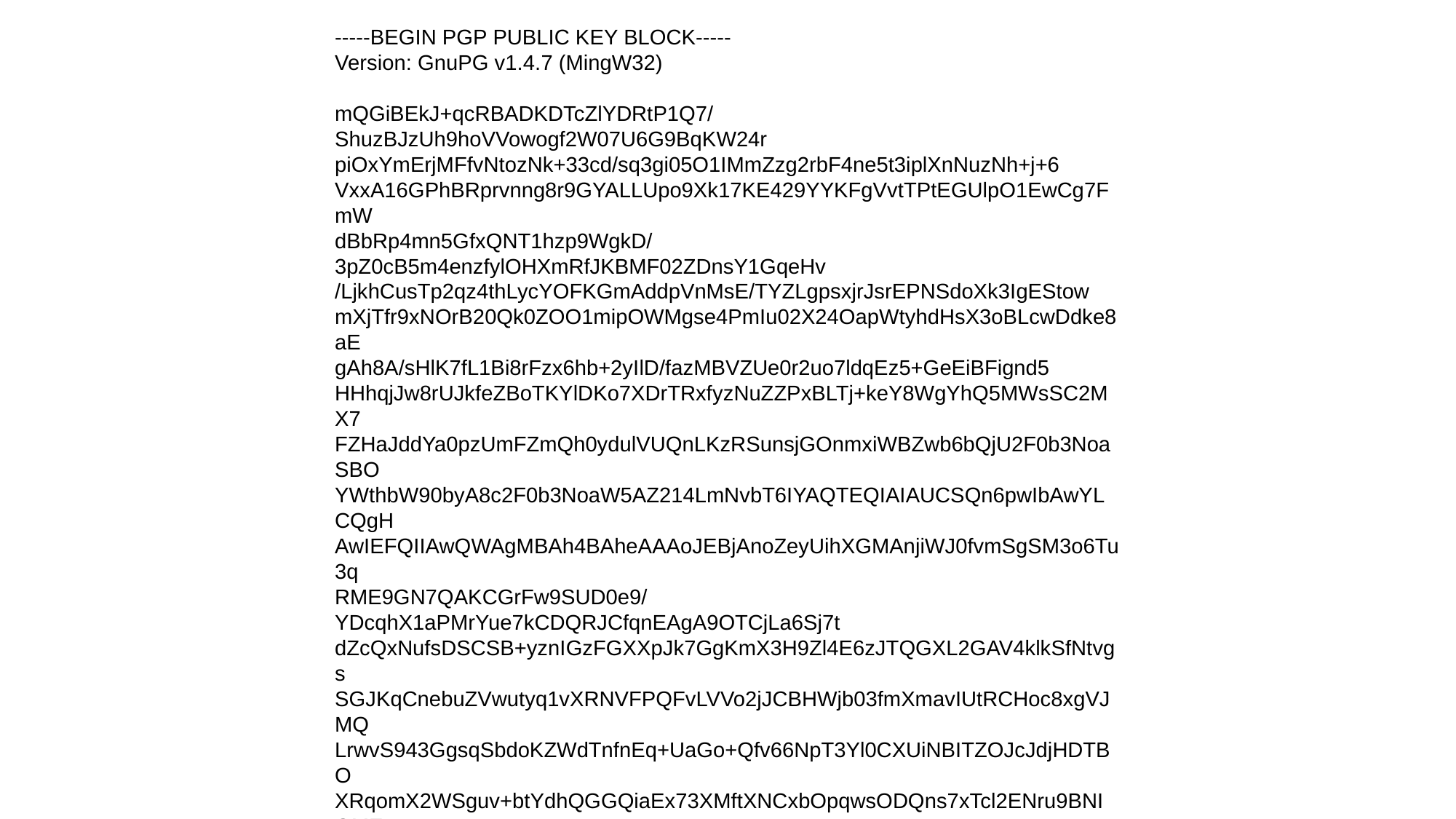

-----BEGIN PGP PUBLIC KEY BLOCK-----
Version: GnuPG v1.4.7 (MingW32)

mQGiBEkJ+qcRBADKDTcZlYDRtP1Q7/ShuzBJzUh9hoVVowogf2W07U6G9BqKW24r
piOxYmErjMFfvNtozNk+33cd/sq3gi05O1IMmZzg2rbF4ne5t3iplXnNuzNh+j+6
VxxA16GPhBRprvnng8r9GYALLUpo9Xk17KE429YYKFgVvtTPtEGUlpO1EwCg7FmW
dBbRp4mn5GfxQNT1hzp9WgkD/3pZ0cB5m4enzfylOHXmRfJKBMF02ZDnsY1GqeHv
/LjkhCusTp2qz4thLycYOFKGmAddpVnMsE/TYZLgpsxjrJsrEPNSdoXk3IgEStow
mXjTfr9xNOrB20Qk0ZOO1mipOWMgse4PmIu02X24OapWtyhdHsX3oBLcwDdke8aE
gAh8A/sHlK7fL1Bi8rFzx6hb+2yIlD/fazMBVZUe0r2uo7ldqEz5+GeEiBFignd5
HHhqjJw8rUJkfeZBoTKYlDKo7XDrTRxfyzNuZZPxBLTj+keY8WgYhQ5MWsSC2MX7
FZHaJddYa0pzUmFZmQh0ydulVUQnLKzRSunsjGOnmxiWBZwb6bQjU2F0b3NoaSBO
YWthbW90byA8c2F0b3NoaW5AZ214LmNvbT6IYAQTEQIAIAUCSQn6pwIbAwYLCQgH
AwIEFQIIAwQWAgMBAh4BAheAAAoJEBjAnoZeyUihXGMAnjiWJ0fvmSgSM3o6Tu3q
RME9GN7QAKCGrFw9SUD0e9/YDcqhX1aPMrYue7kCDQRJCfqnEAgA9OTCjLa6Sj7t
dZcQxNufsDSCSB+yznIGzFGXXpJk7GgKmX3H9Zl4E6zJTQGXL2GAV4klkSfNtvgs
SGJKqCnebuZVwutyq1vXRNVFPQFvLVVo2jJCBHWjb03fmXmavIUtRCHoc8xgVJMQ
LrwvS943GgsqSbdoKZWdTnfnEq+UaGo+Qfv66NpT3Yl0CXUiNBITZOJcJdjHDTBO
XRqomX2WSguv+btYdhQGGQiaEx73XMftXNCxbOpqwsODQns7xTcl2ENru9BNIQME
I7L9FYBQUiKHm1k6RrBy1as8XElS2jEos7GAmlfF1wShFUX+NF1VOPdbN3ZdFoWq
sUjKk+QbrwADBQgA9DiD4+uuRhwk2B1TmtrXnwwhcdkE7ZbLHjxBfCsLPAZiPh8c
ICfV3S418i4H1YCz2ItcnC8KAPoS6mipyS28AU1B7zJYPODBn8E7aPSPzHJfudMK
MqiCHljVJrE23xsKTC0sIhhSKcr2G+6ARoG5lwuoqJqEyDrblVQQFpVxBNPHSTqu
O5PoLXQc7PKgC5SyQuZbEALEkItl2SL2yBRRGOlVJLnvZ6eaovkAlgsbGdlieOr0
UwWuJCwzZuBDruMYAfyQBvYfXZun3Zm84rW7Jclp18mXITwGCVHg/P5n7QMbBfZQ
A25ymkuj636Nqh+c4zRnSINfyrDcID7AcqEb6IhJBBgRAgAJBQJJCfqnAhsMAAoJ
EBjAnoZeyUihPrcAniVWl5M44RuGctJe+IMNX4eVkC08AJ9v7cXsp5uDdQNo8q3R
8RHwN4Gk8w==
=3FTe
-----END PGP PUBLIC KEY BLOCK-----